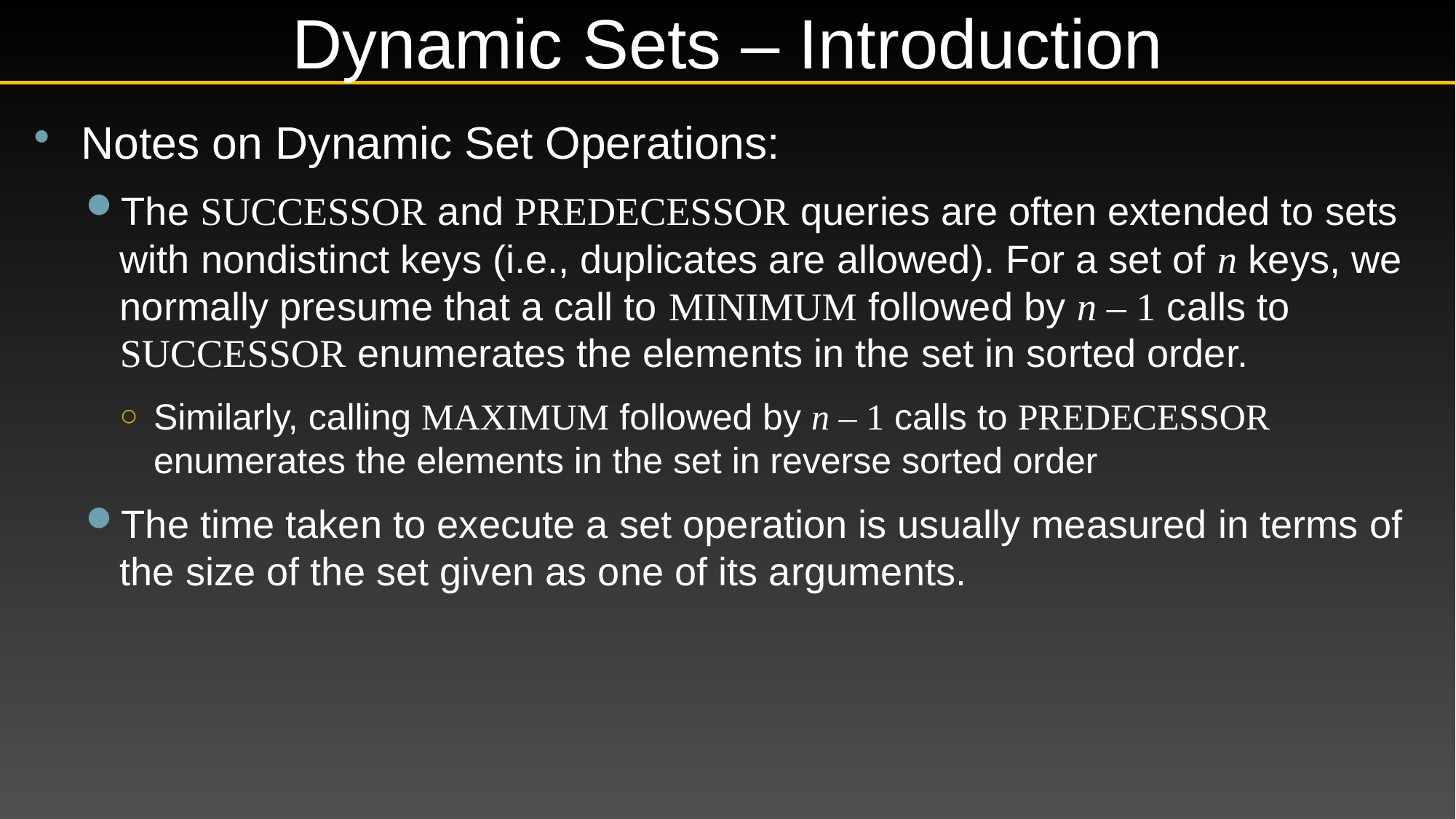

# Dynamic Sets – Introduction
Notes on Dynamic Set Operations:
The successor and predecessor queries are often extended to sets with nondistinct keys (i.e., duplicates are allowed). For a set of n keys, we normally presume that a call to minimum followed by n – 1 calls to successor enumerates the elements in the set in sorted order.
Similarly, calling maximum followed by n – 1 calls to predecessor enumerates the elements in the set in reverse sorted order
The time taken to execute a set operation is usually measured in terms of the size of the set given as one of its arguments.